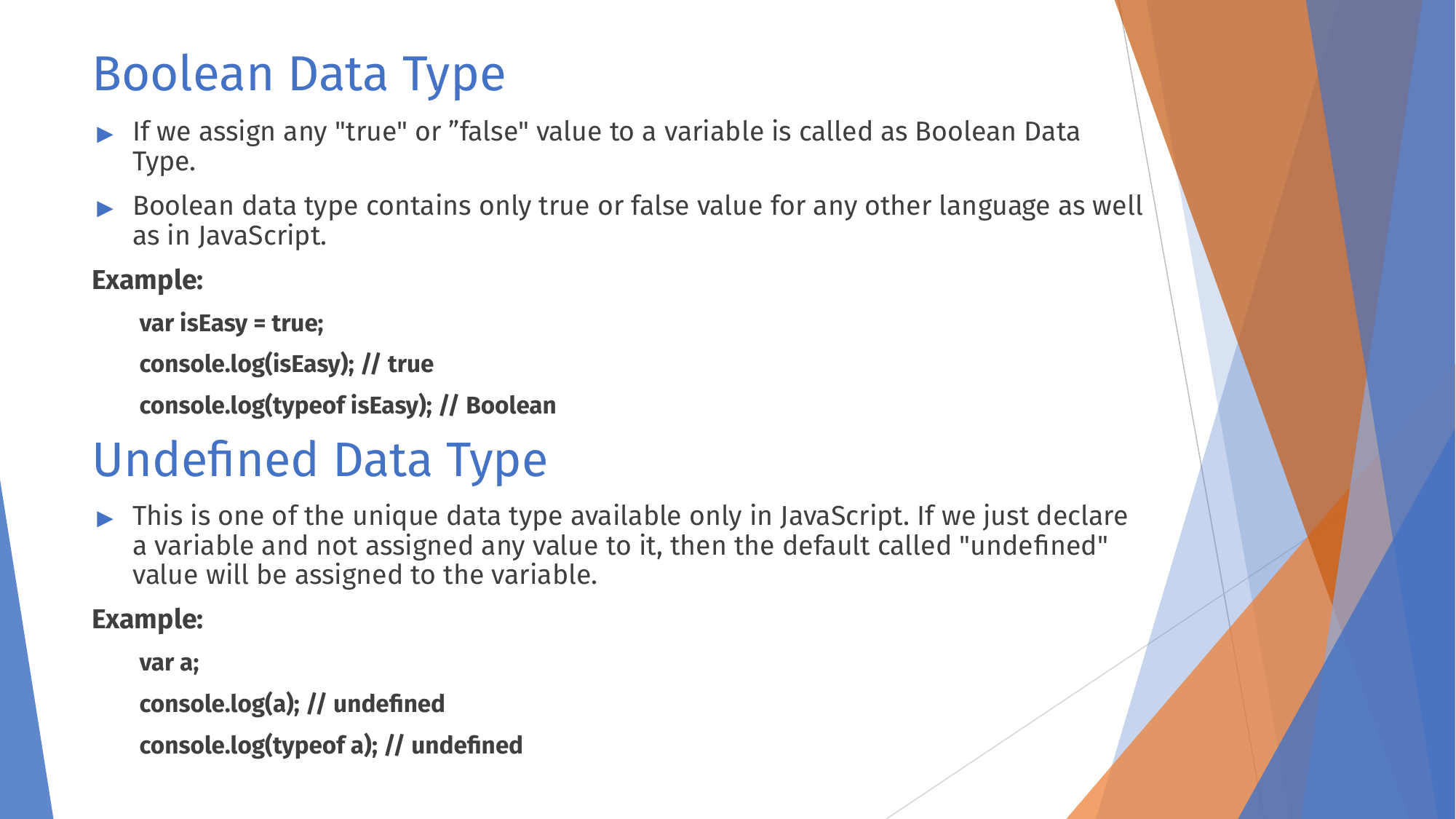

# Boolean Data Type
If we assign any "true" or ”false" value to a variable is called as Boolean Data Type.
Boolean data type contains only true or false value for any other language as well as in JavaScript.
Example:
var isEasy = true;
console.log(isEasy); // true
console.log(typeof isEasy); // Boolean
Undeﬁned Data Type
This is one of the unique data type available only in JavaScript. If we just declare a variable and not assigned any value to it, then the default called "undefined" value will be assigned to the variable.
Example:
var a;
console.log(a); // undefined
console.log(typeof a); // undefined